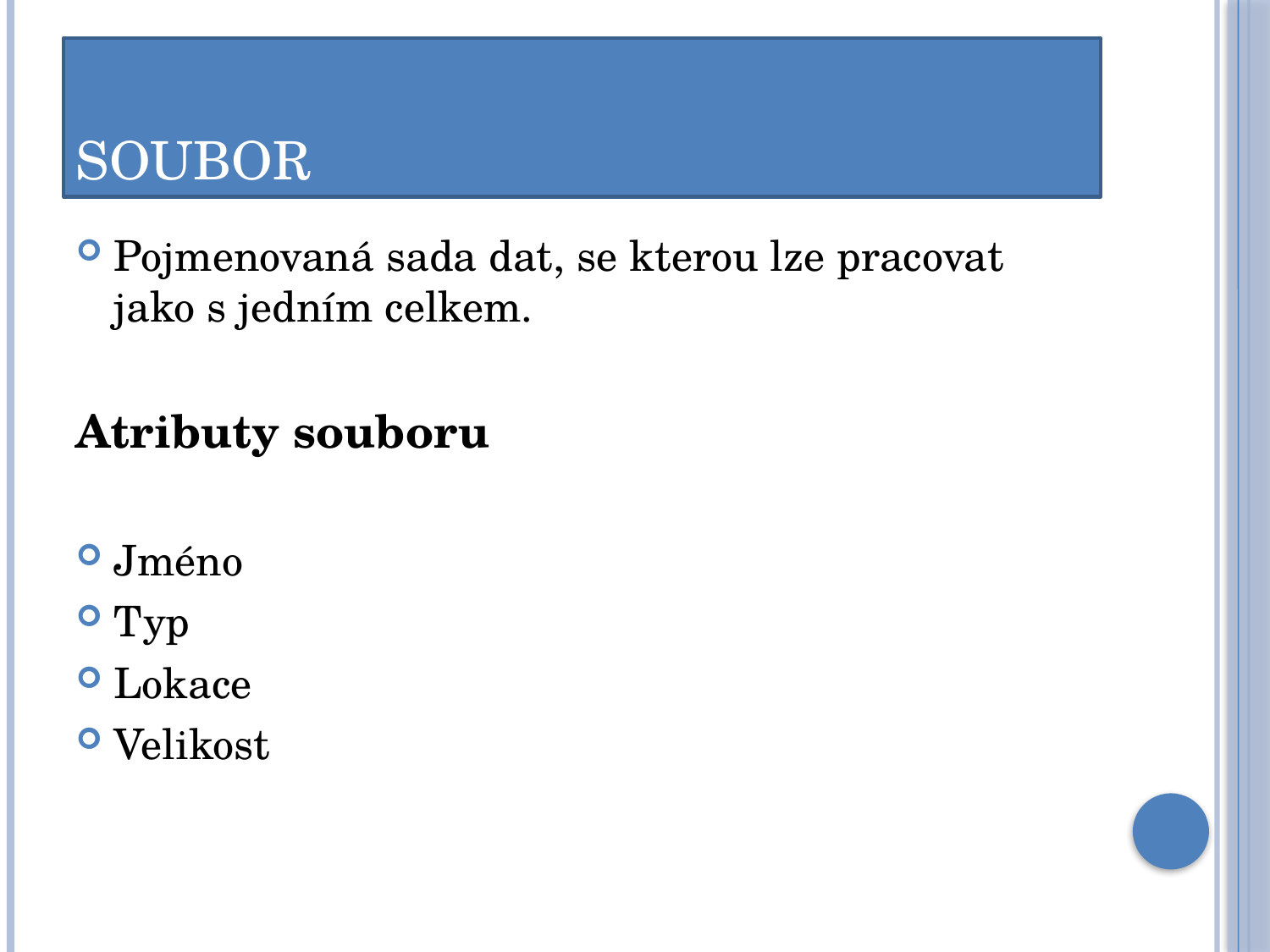

# Soubor
Pojmenovaná sada dat, se kterou lze pracovat jako s jedním celkem.

Atributy souboru

Jméno
Typ
Lokace
Velikost